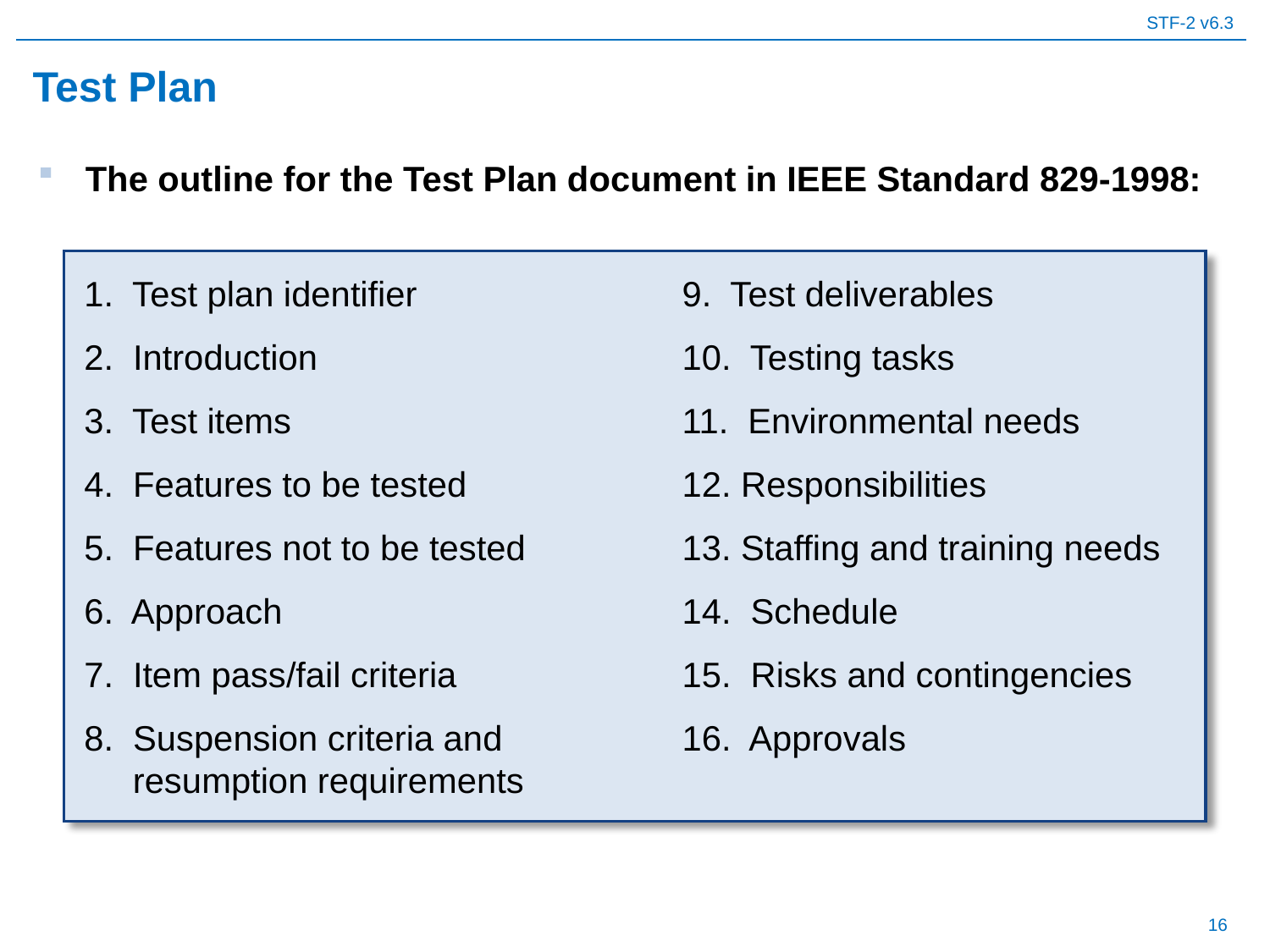

# Test Plan
The outline for the Test Plan document in IEEE Standard 829-1998:

1.  Test plan identifier	9.  Test deliverables
2.  Introduction	10.  Testing tasks
3.  Test items	11.  Environmental needs
4.  Features to be tested	12. Responsibilities
5.  Features not to be tested	13. Staffing and training needs
6.  Approach	14.  Schedule
7.  Item pass/fail criteria	15.  Risks and contingencies
8.  Suspension criteria and	16.  Approvals
     resumption requirements